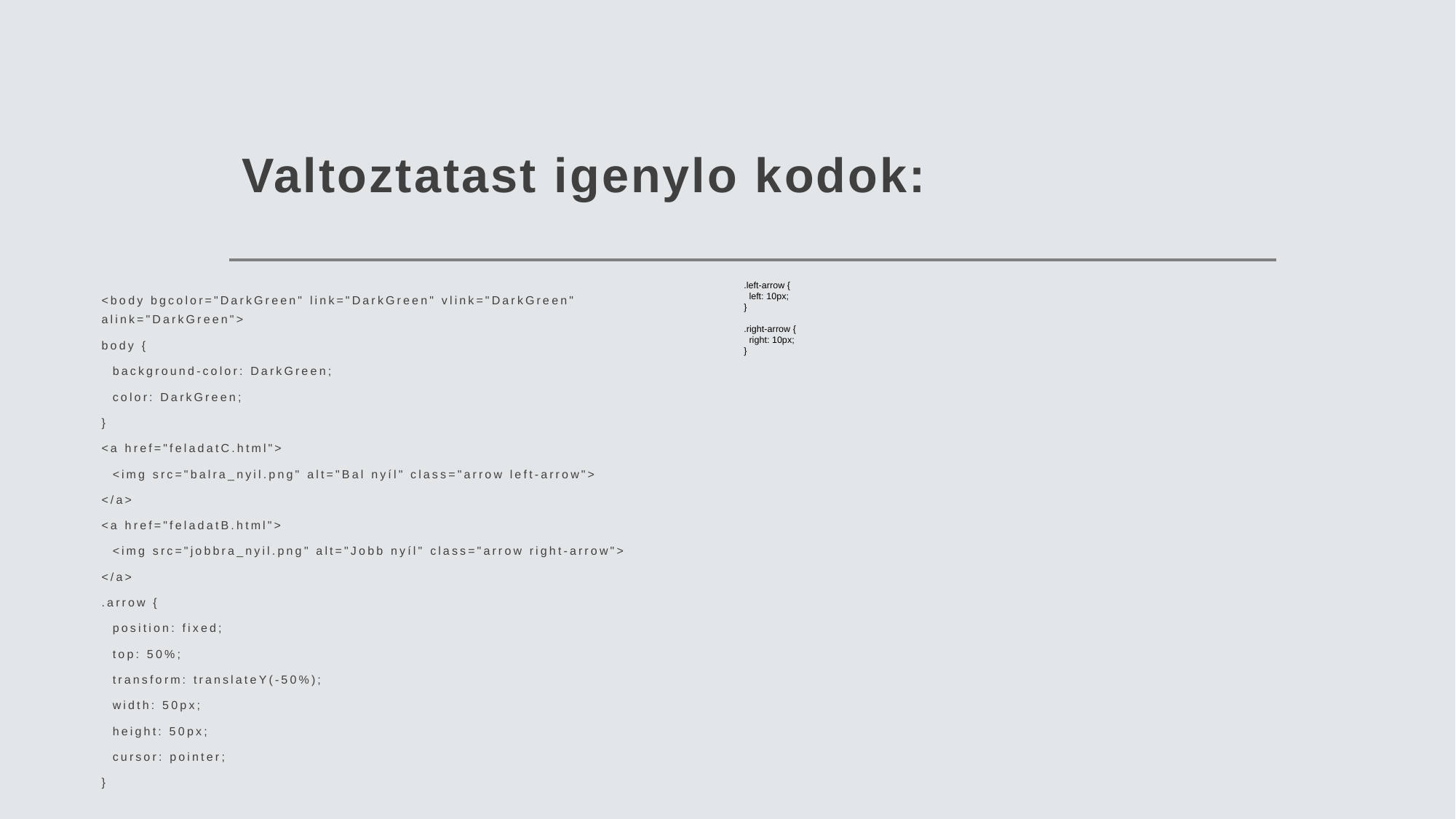

# Valtoztatast igenylo kodok:
<body bgcolor="DarkGreen" link="DarkGreen" vlink="DarkGreen" alink="DarkGreen">
body {
  background-color: DarkGreen;
  color: DarkGreen;
}
<a href="feladatC.html">
  <img src="balra_nyil.png" alt="Bal nyíl" class="arrow left-arrow">
</a>
<a href="feladatB.html">
  <img src="jobbra_nyil.png" alt="Jobb nyíl" class="arrow right-arrow">
</a>
.arrow {
  position: fixed;
  top: 50%;
  transform: translateY(-50%);
  width: 50px;
  height: 50px;
  cursor: pointer;
}

.left-arrow {
  left: 10px;
}

.right-arrow {
  right: 10px;
}